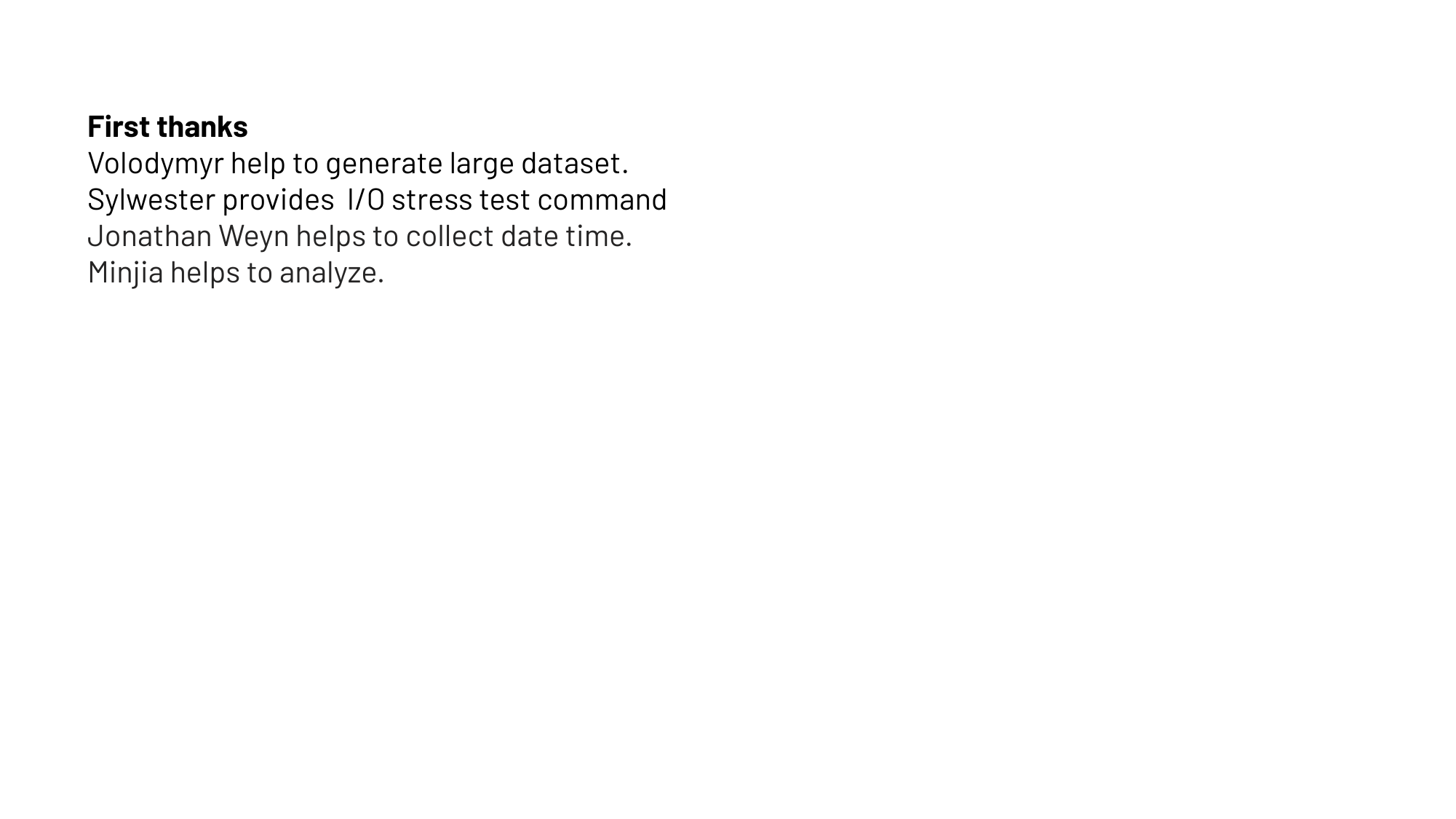

First thanks
Volodymyr help to generate large dataset.
Sylwester provides  I/O stress test command
Jonathan Weyn helps to collect date time.
Minjia helps to analyze.